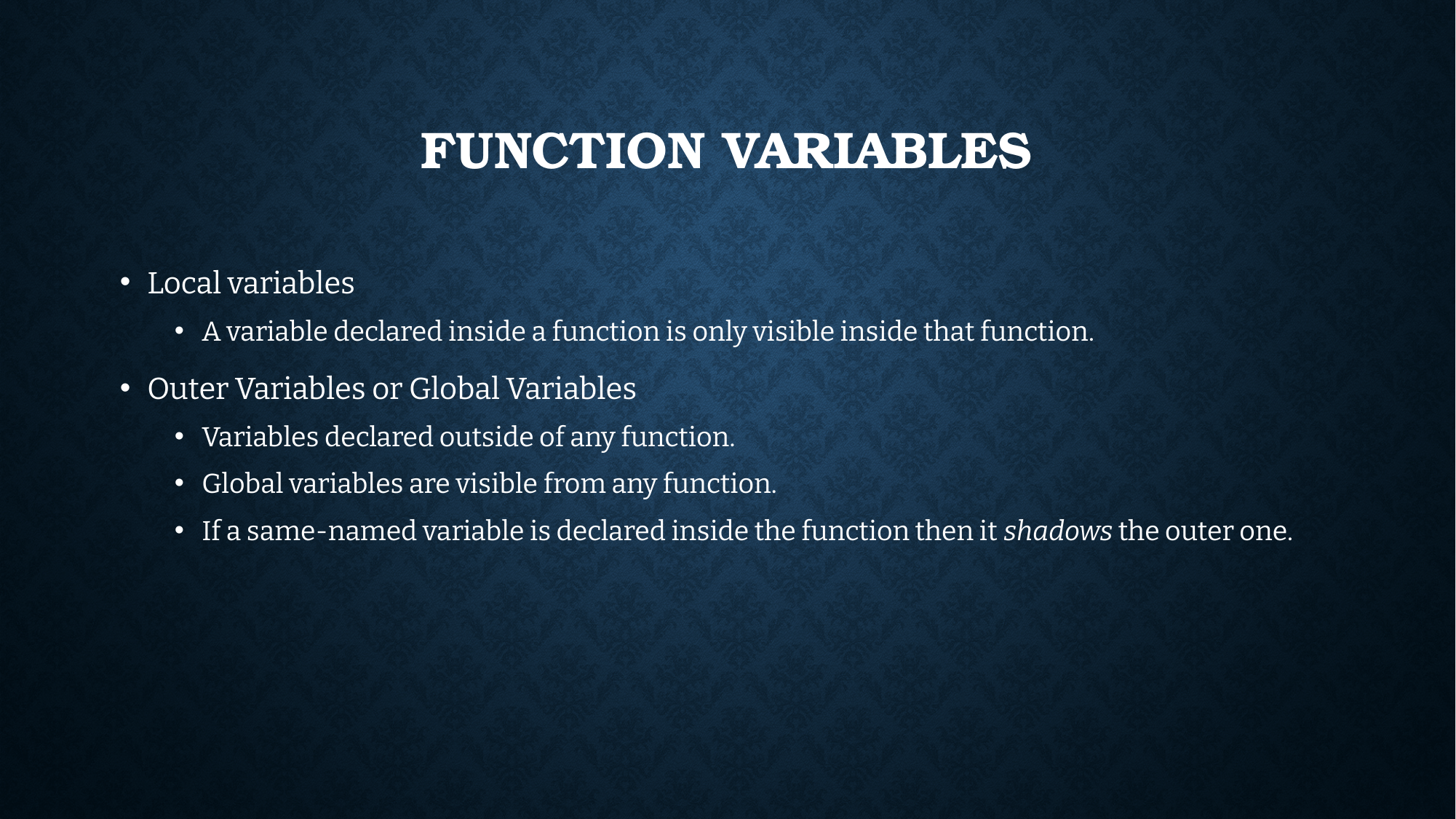

# Function Variables
Local variables
A variable declared inside a function is only visible inside that function.
Outer Variables or Global Variables
Variables declared outside of any function.
Global variables are visible from any function.
If a same-named variable is declared inside the function then it shadows the outer one.